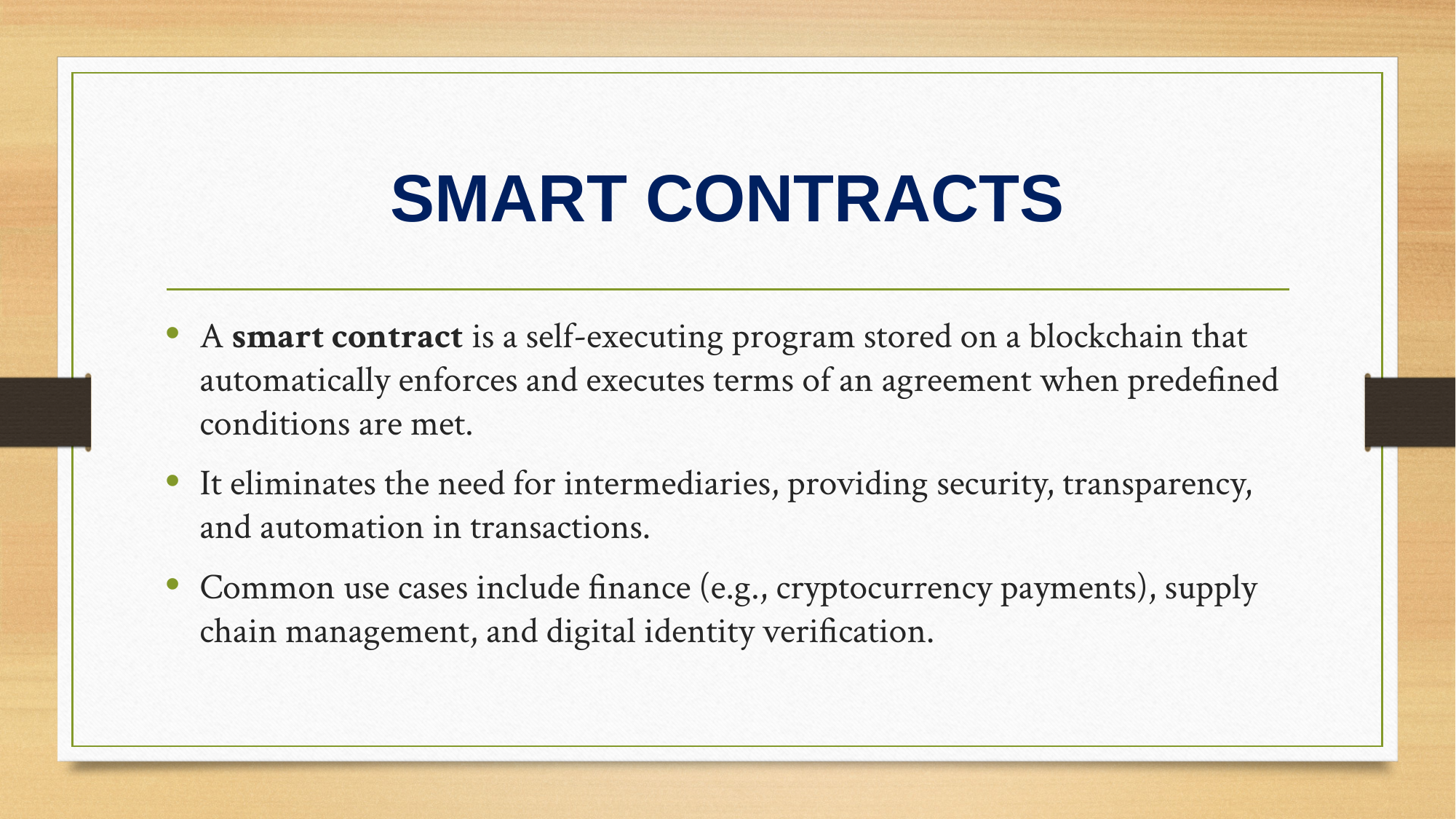

# SMART CONTRACTS
A smart contract is a self-executing program stored on a blockchain that automatically enforces and executes terms of an agreement when predefined conditions are met.
It eliminates the need for intermediaries, providing security, transparency, and automation in transactions.
Common use cases include finance (e.g., cryptocurrency payments), supply chain management, and digital identity verification.